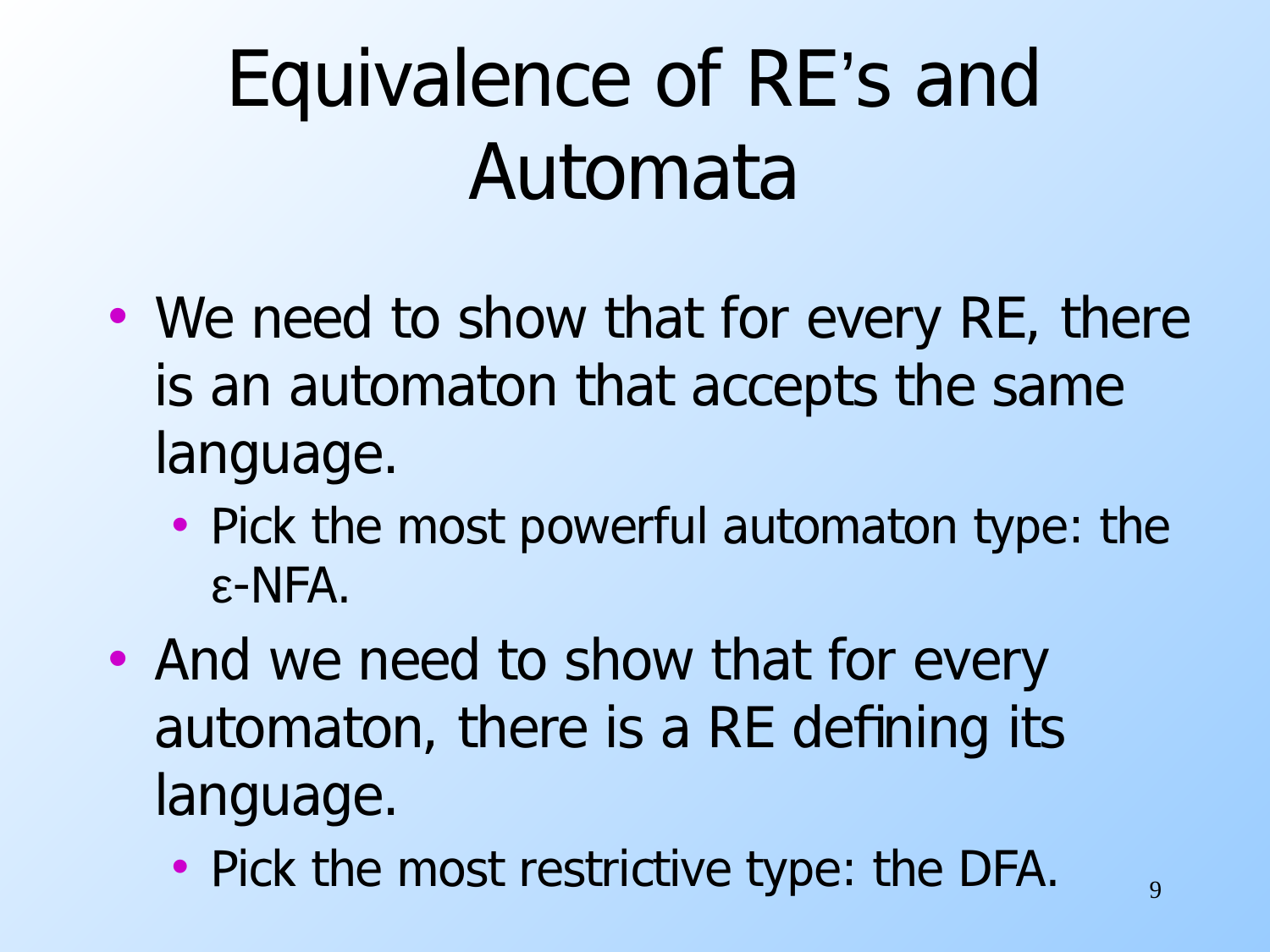

# Equivalence of RE’s and Automata
We need to show that for every RE, there is an automaton that accepts the same language.
Pick the most powerful automaton type: the ε-NFA.
And we need to show that for every automaton, there is a RE defining its language.
Pick the most restrictive type: the DFA.
9